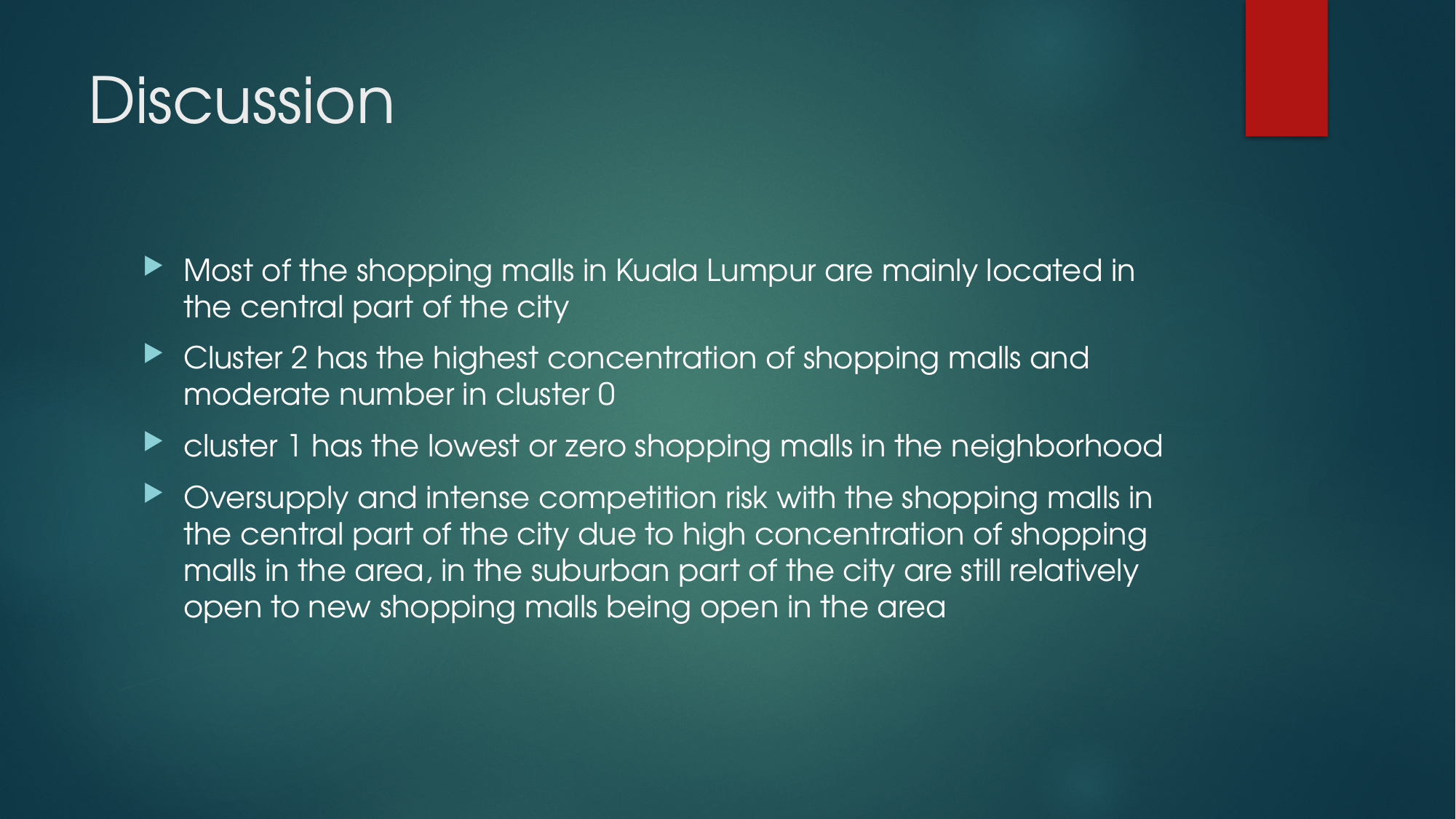

# Discussion
Most of the shopping malls in Kuala Lumpur are mainly located in the central part of the city
Cluster 2 has the highest concentration of shopping malls and moderate number in cluster 0
cluster 1 has the lowest or zero shopping malls in the neighborhood
Oversupply and intense competition risk with the shopping malls in the central part of the city due to high concentration of shopping malls in the area, in the suburban part of the city are still relatively open to new shopping malls being open in the area